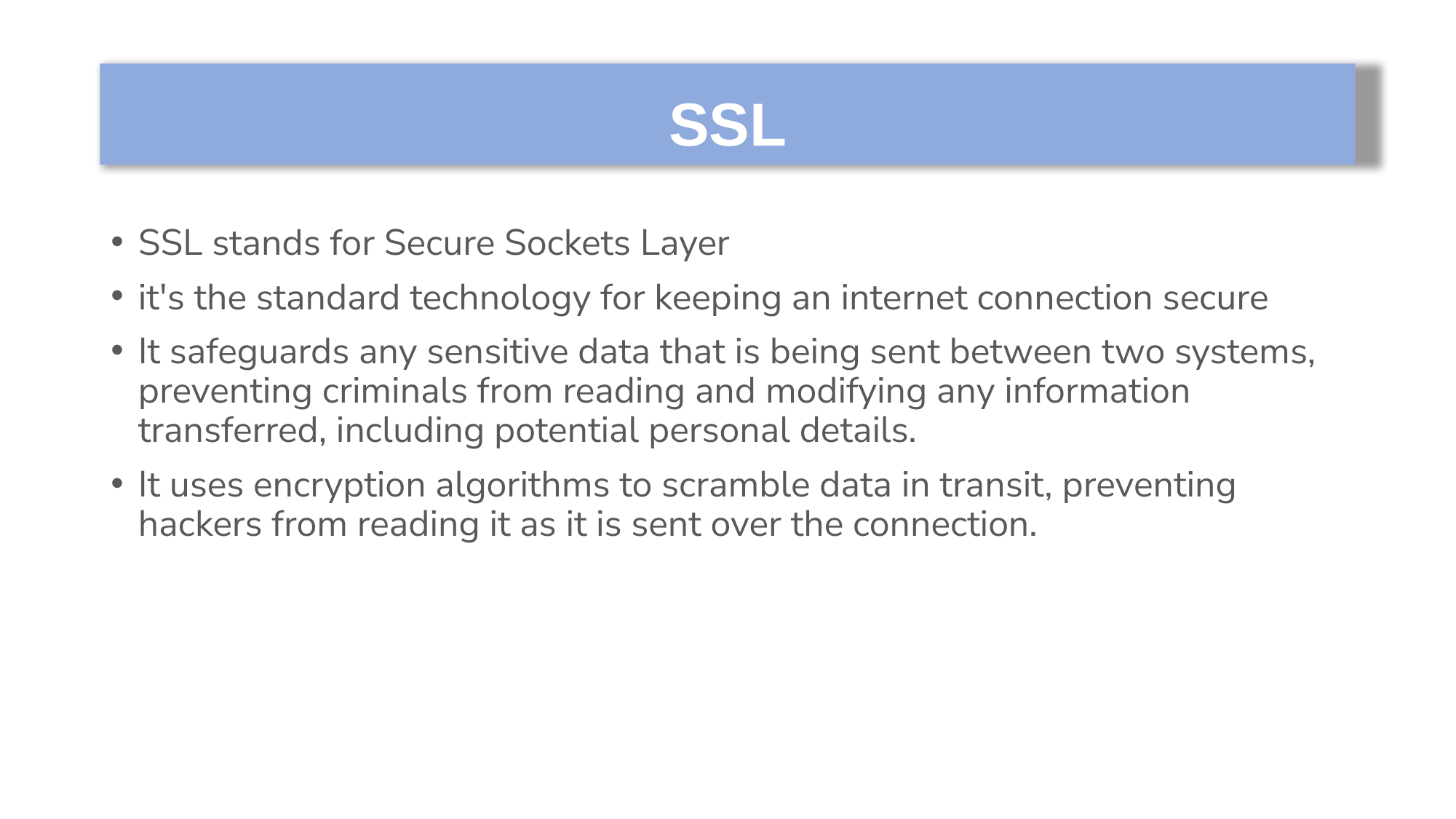

# SSL
SSL stands for Secure Sockets Layer
it's the standard technology for keeping an internet connection secure
It safeguards any sensitive data that is being sent between two systems, preventing criminals from reading and modifying any information transferred, including potential personal details.
It uses encryption algorithms to scramble data in transit, preventing hackers from reading it as it is sent over the connection.